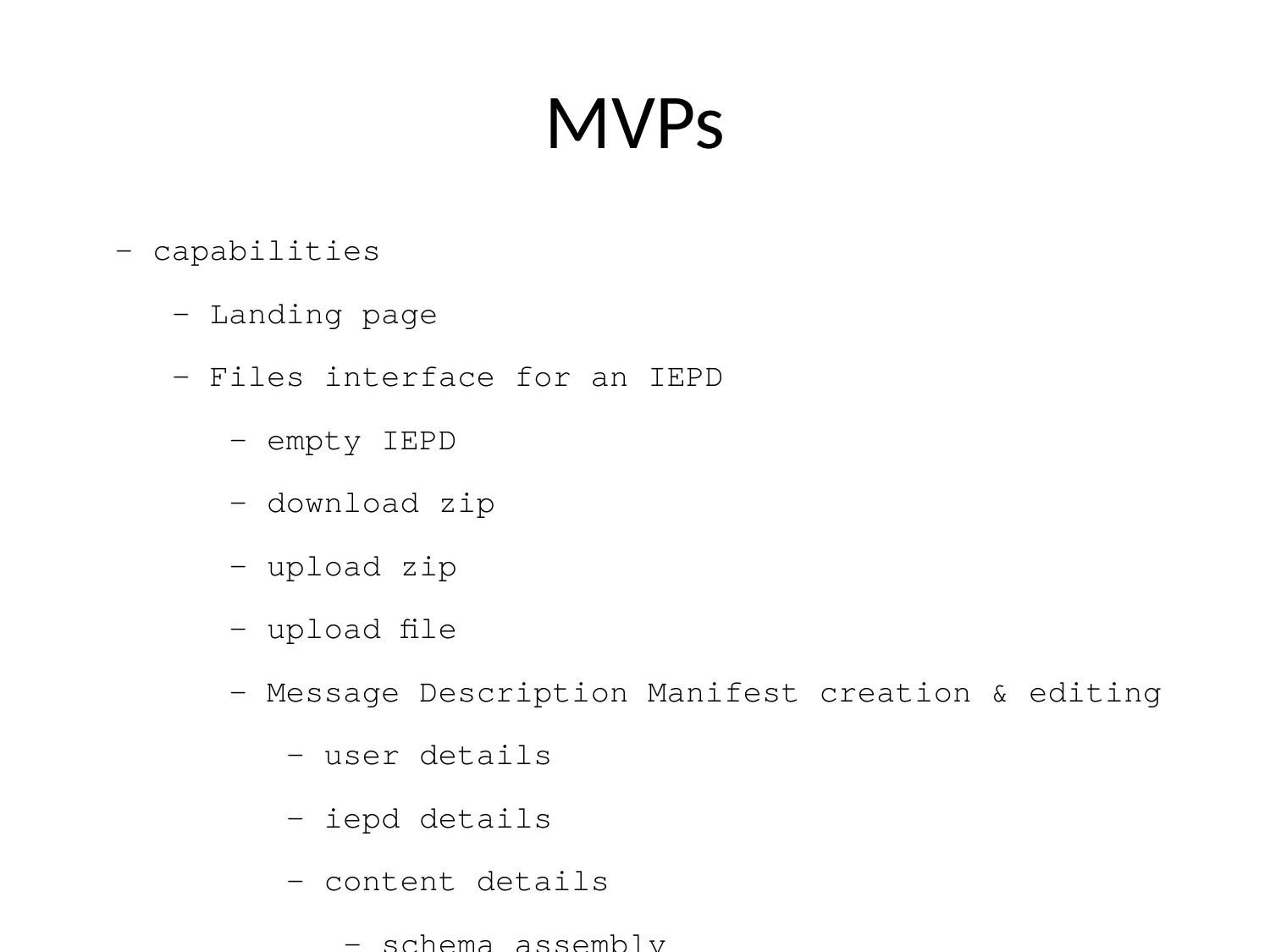

# MVPs
  - capabilities
     - Landing page
     - Files interface for an IEPD
        - empty IEPD
        - download zip
        - upload zip
        - upload file
        - Message Description Manifest creation & editing
           - user details
           - iepd details
           - content details
              - schema assembly
              - message formats
        - Generate model from XML Schemas
        - Generate model from spreadsheet
        - Generate JSON schema from model
        - Generate XSD from model
        - Generate UML from model
        - validation
           - error handling
           - report generation
           - conformance assertion
        - populate with a good template
     - NIEM 5.0 targets
        - production of NIEM 5 XSDs
           - model-to-NIEM 5 XSDs
        - SSGT
           - add "model" schema generator
        - NIEM release
     - Generate JSON Schema from a schema set / zip
        - as a UI / standalone webapp
        - as a web service
        - process:
           - IEPD zip to XML Schema document set
           - XML Schema set to model
           - model to JSON Schema
        - cons
           - Requires JSON people to build XML Schemas
     - Generate JSON Schema from a spreadsheet
        - requires precise spreadsheet format
  - list
     - 1st MVP
        - features
           - landing page
           - session mgt
           - file interface
           - spreadsheet-to-model
           - model-to-JSON Schema
        - capabilities
           - generate JSON Schema from a spreadsheet
           - XML-free JSON capability
     - Additional capabilities queue
        - model to XML Schema
        - XML Schema to model
        - service API
        - IEPD assembly
           - upload artifacts
           - result in IEPD package
              - following conventions
        - IEPD validation
           - validate XML Schemas vs. NDR
           - validate XML instance vs. IEPD
           - validate full IEPD vs. IEPD spec
              - check catalog for validity
              - check for mandatory artifacts
        - Map & Model interface
           - search for content
           - add found content to a model